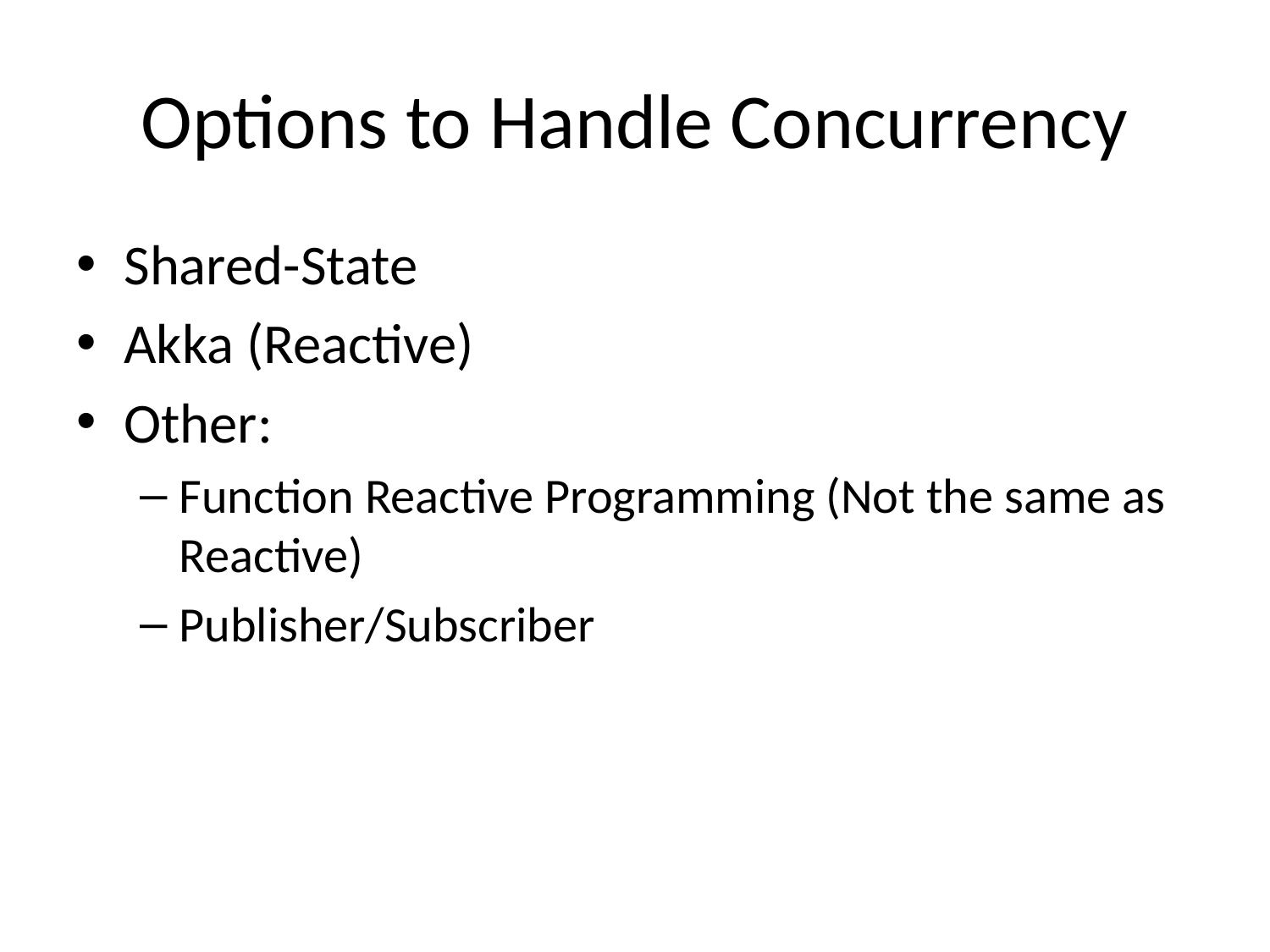

# Options to Handle Concurrency
Shared-State
Akka (Reactive)
Other:
Function Reactive Programming (Not the same as Reactive)
Publisher/Subscriber